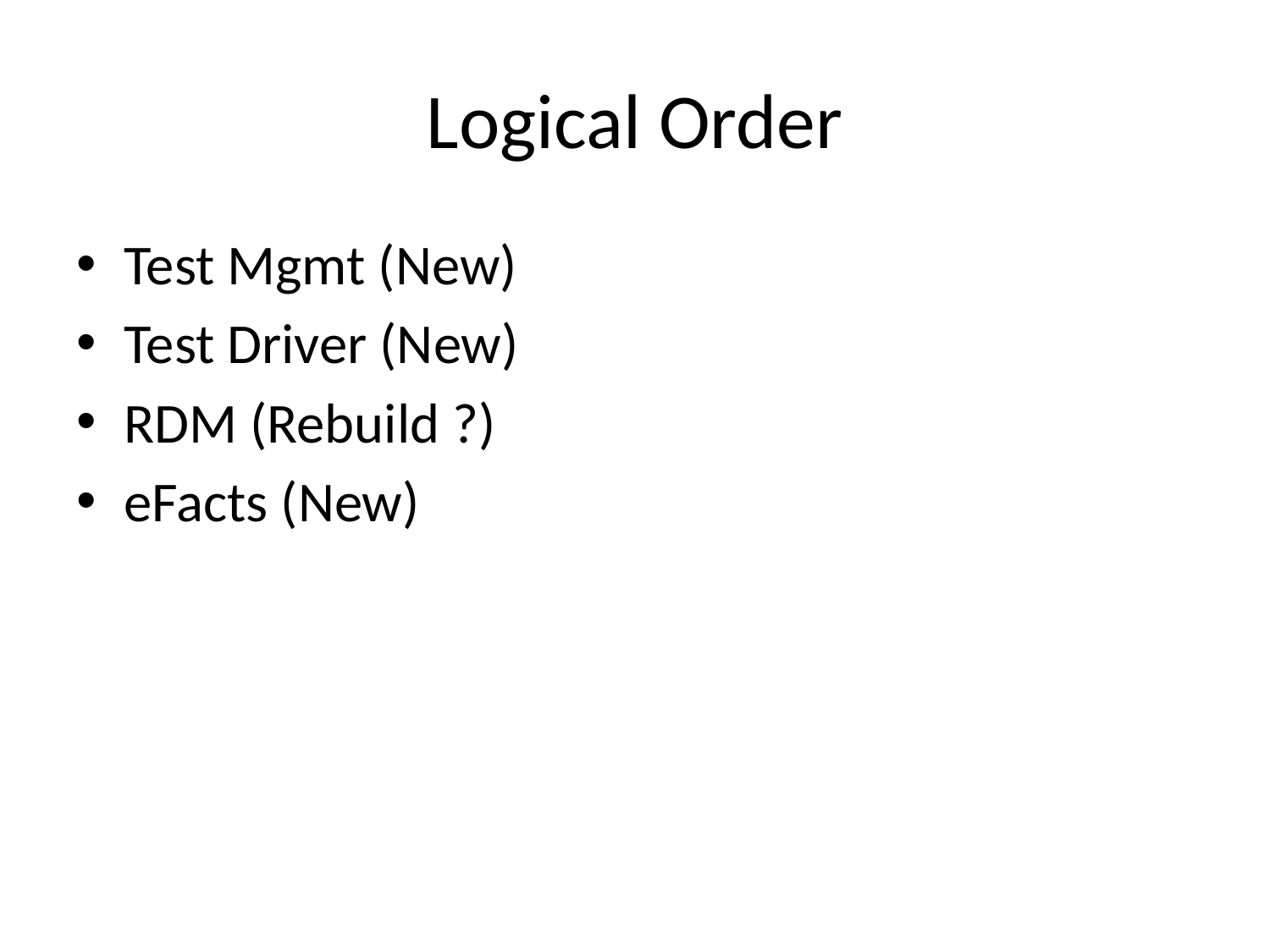

# Logical Order
Test Mgmt (New)
Test Driver (New)
RDM (Rebuild ?)
eFacts (New)